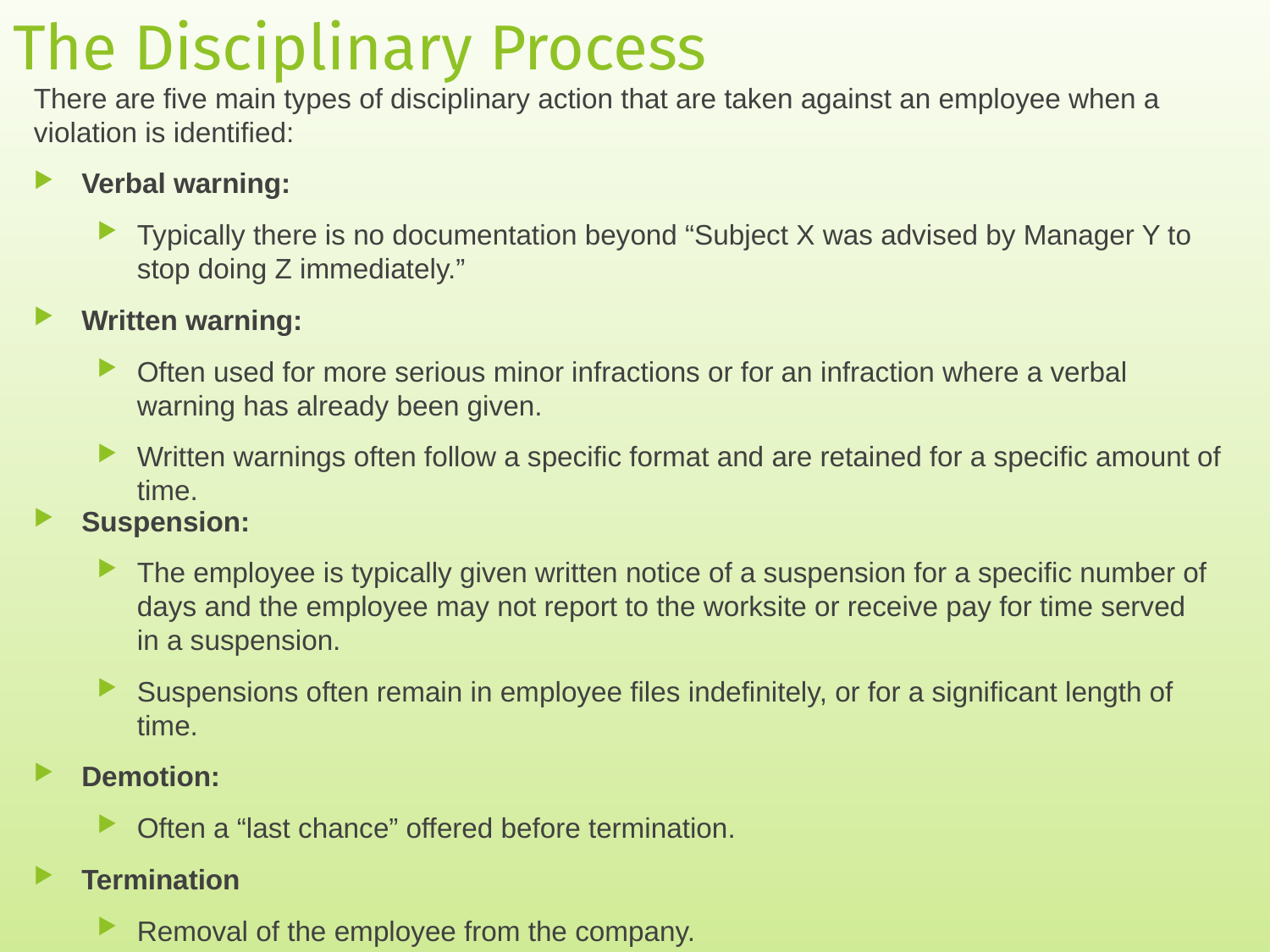

# The Disciplinary Process
There are five main types of disciplinary action that are taken against an employee when a violation is identified:
Verbal warning:
Typically there is no documentation beyond “Subject X was advised by Manager Y to stop doing Z immediately.”
Written warning:
Often used for more serious minor infractions or for an infraction where a verbal warning has already been given.
Written warnings often follow a specific format and are retained for a specific amount of time.
Suspension:
The employee is typically given written notice of a suspension for a specific number of days and the employee may not report to the worksite or receive pay for time served in a suspension.
Suspensions often remain in employee files indefinitely, or for a significant length of time.
Demotion:
Often a “last chance” offered before termination.
Termination
Removal of the employee from the company.
12